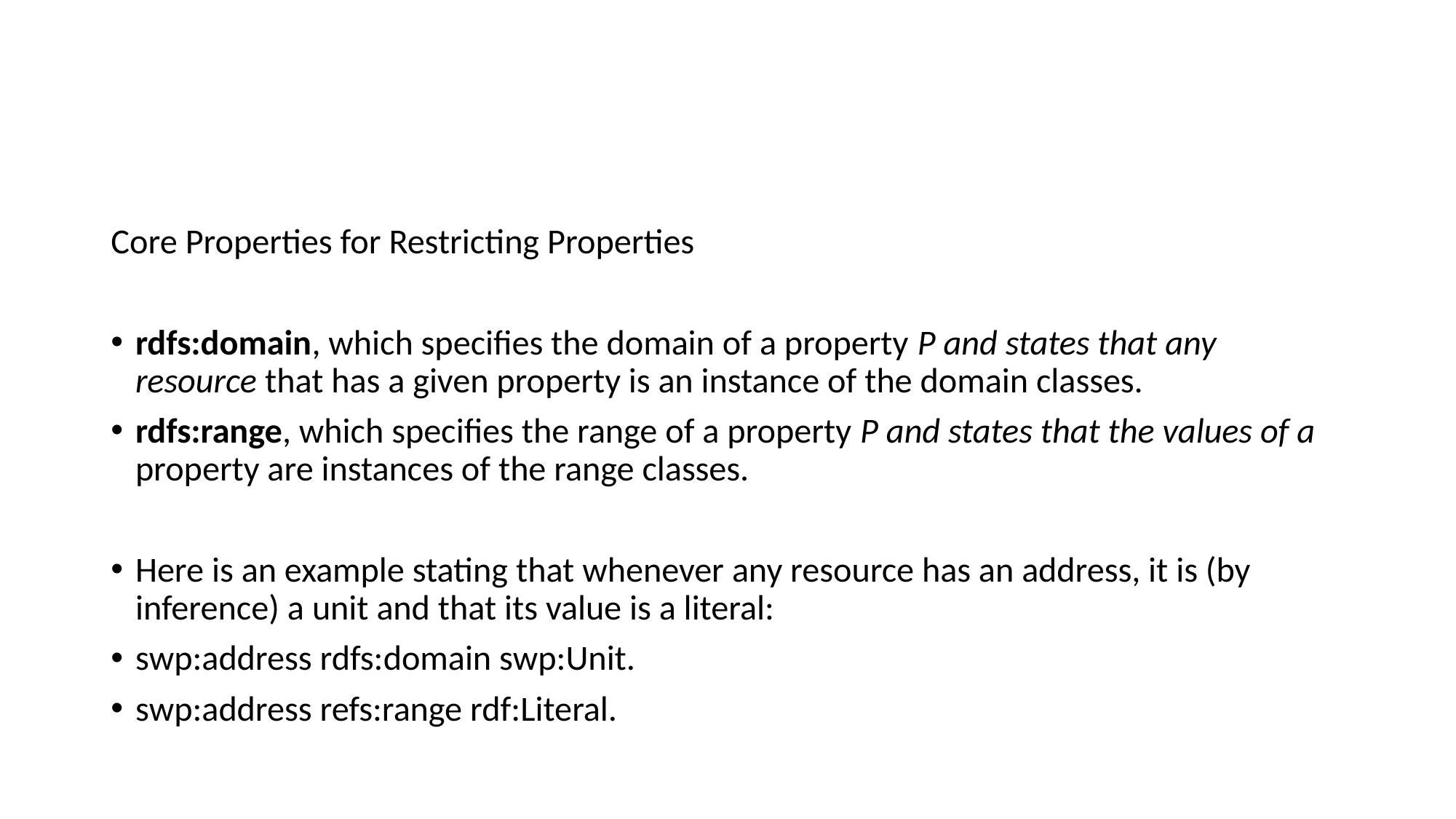

#
Core Properties for Restricting Properties

rdfs:domain, which specifies the domain of a property P and states that any resource that has a given property is an instance of the domain classes.
rdfs:range, which specifies the range of a property P and states that the values of a property are instances of the range classes.

Here is an example stating that whenever any resource has an address, it is (by inference) a unit and that its value is a literal:
swp:address rdfs:domain swp:Unit.
swp:address refs:range rdf:Literal.